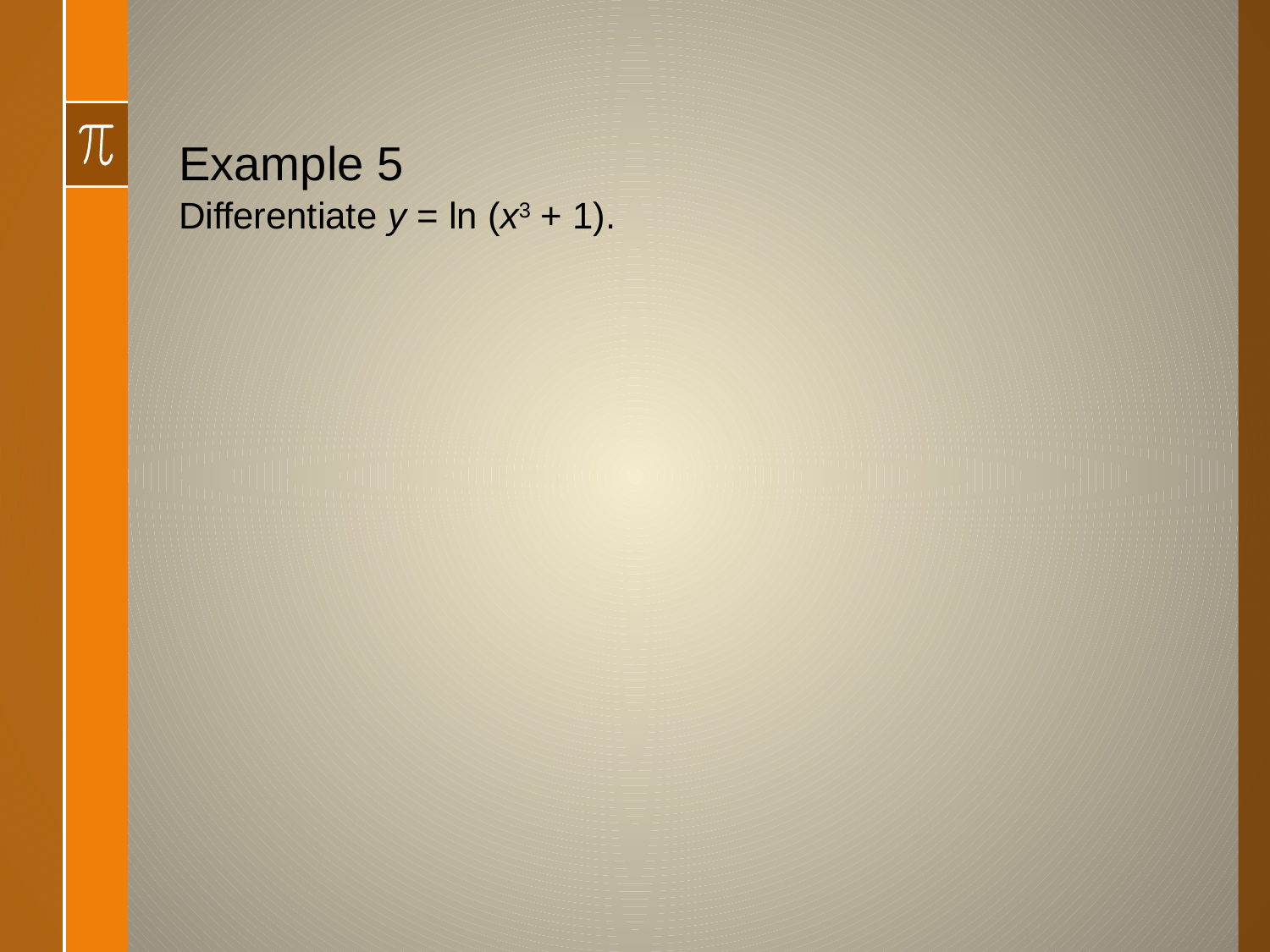

# Example 5
Differentiate y = ln (x3 + 1).